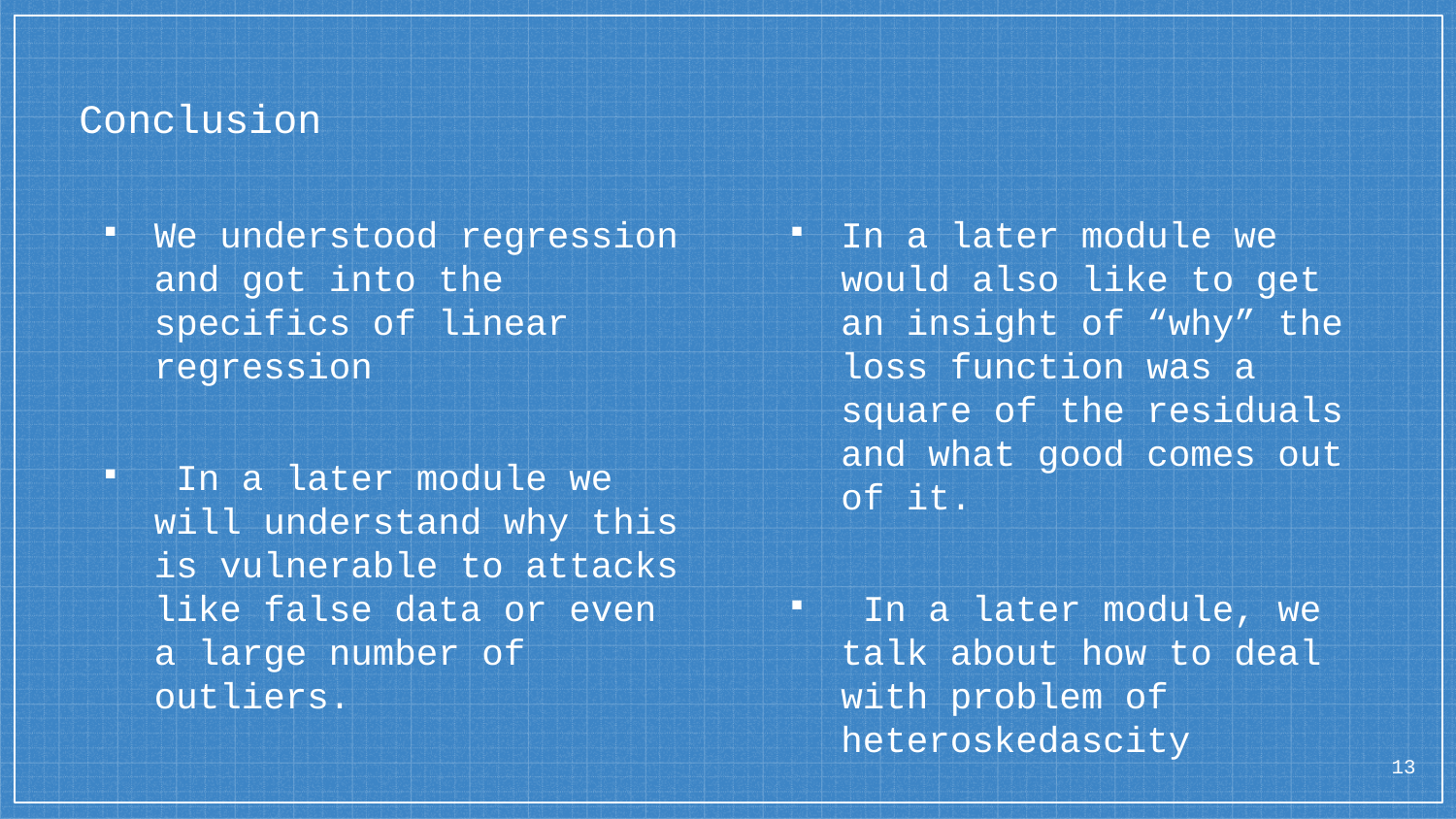

# Conclusion
We understood regression and got into the specifics of linear regression

 In a later module we will understand why this is vulnerable to attacks like false data or even a large number of outliers.
In a later module we would also like to get an insight of “why” the loss function was a square of the residuals and what good comes out of it.

 In a later module, we talk about how to deal with problem of heteroskedascity
13